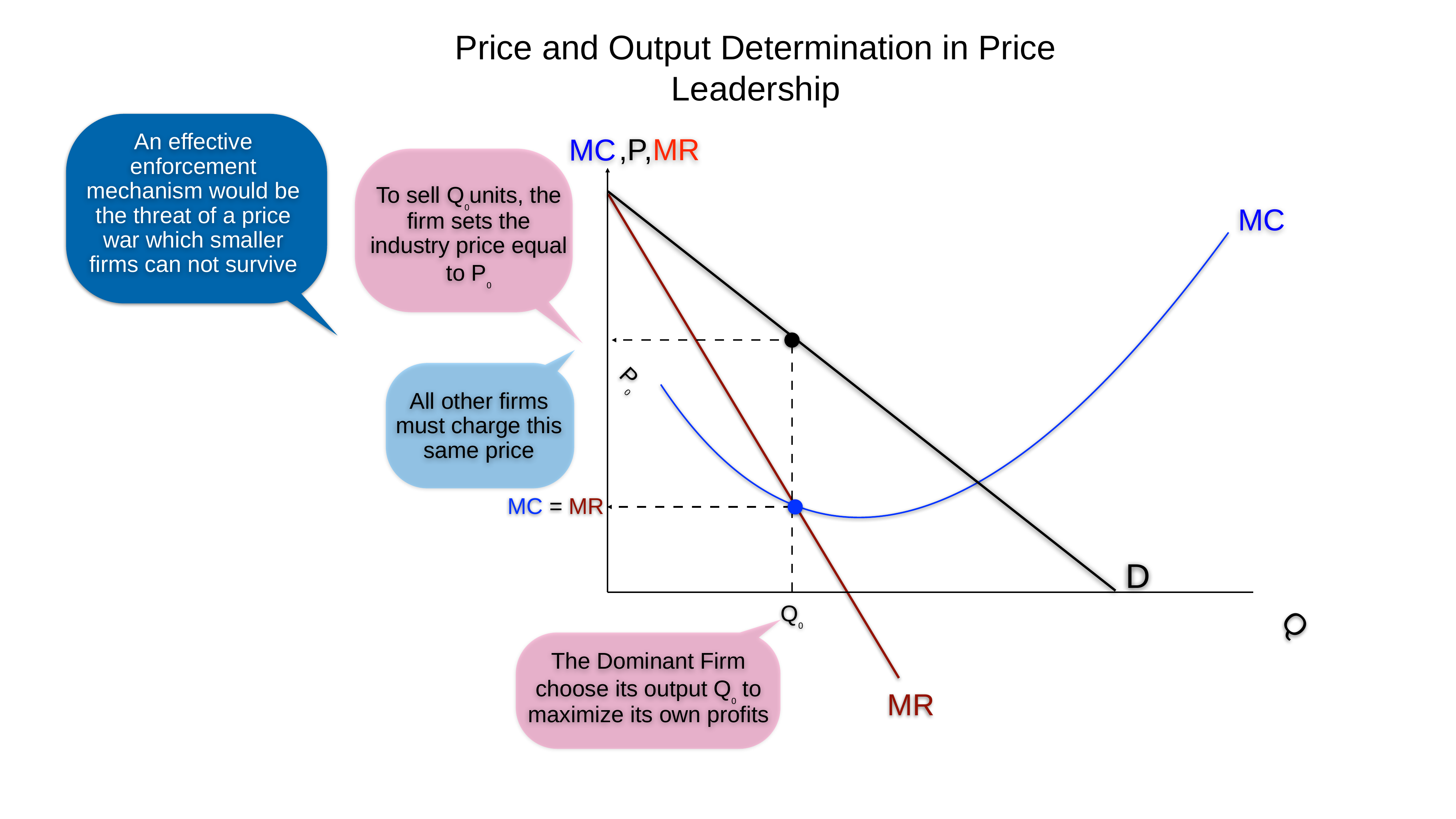

Price and Output Determination in Price Leadership
An effective enforcement mechanism would be the threat of a price war which smaller firms can not survive

,P
,MR
MC

To sell Q0units, the firm sets the industry price equal to P0

MR
MC

P0

All other firms must charge this same price

MC = MR

D
Q

Q0
The Dominant Firm choose its output Q0 to maximize its own profits